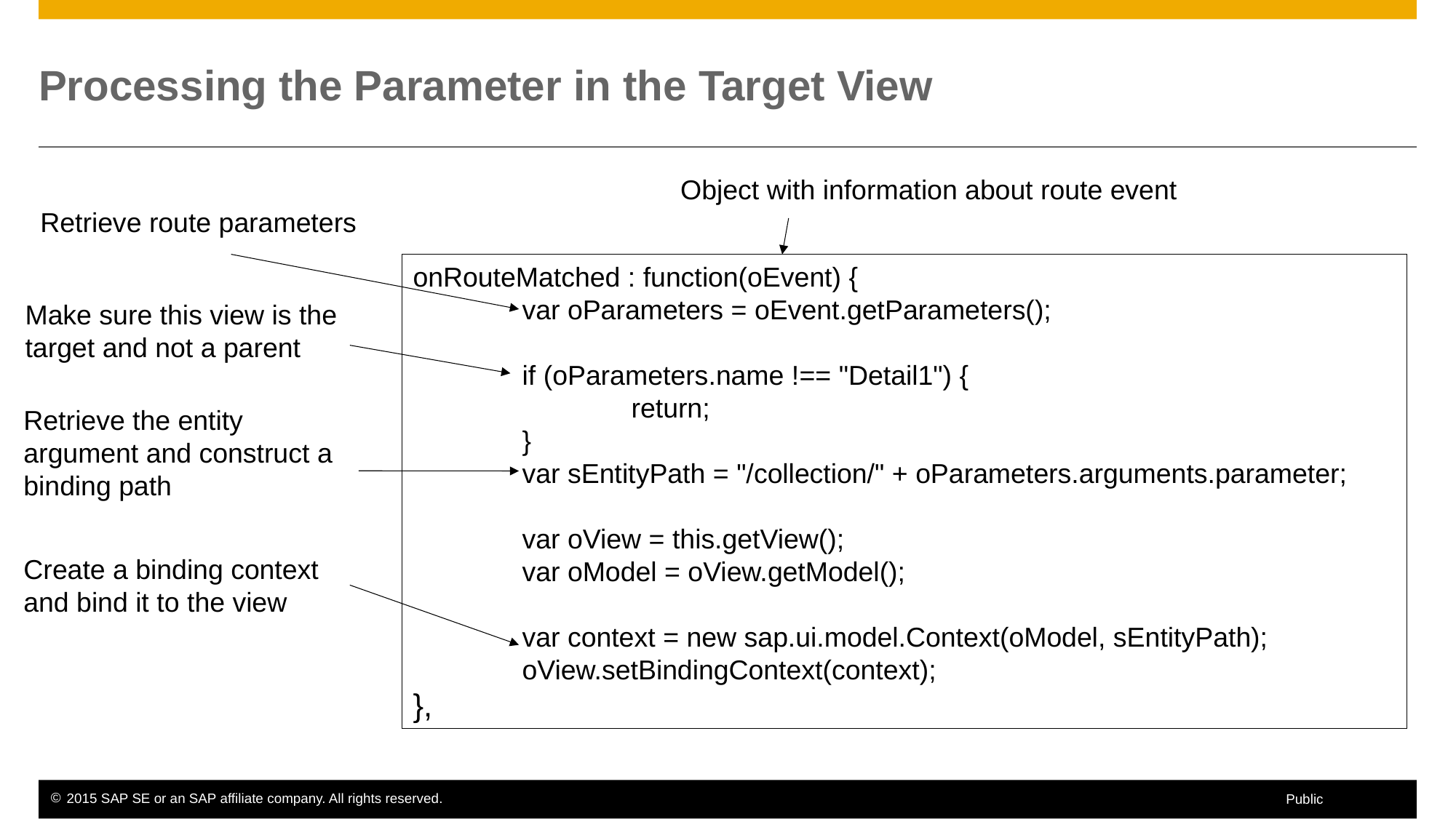

# Processing the Parameter in the Target View
Object with information about route event
Retrieve route parameters
onRouteMatched : function(oEvent) {
	var oParameters = oEvent.getParameters();

	if (oParameters.name !== "Detail1") {
		return;
	}
	var sEntityPath = "/collection/" + oParameters.arguments.parameter;
	var oView = this.getView();
	var oModel = oView.getModel();
	var context = new sap.ui.model.Context(oModel, sEntityPath);
	oView.setBindingContext(context);
},
Make sure this view is the
target and not a parent
Retrieve the entity argument and construct a binding path

Create a binding context and bind it to the view